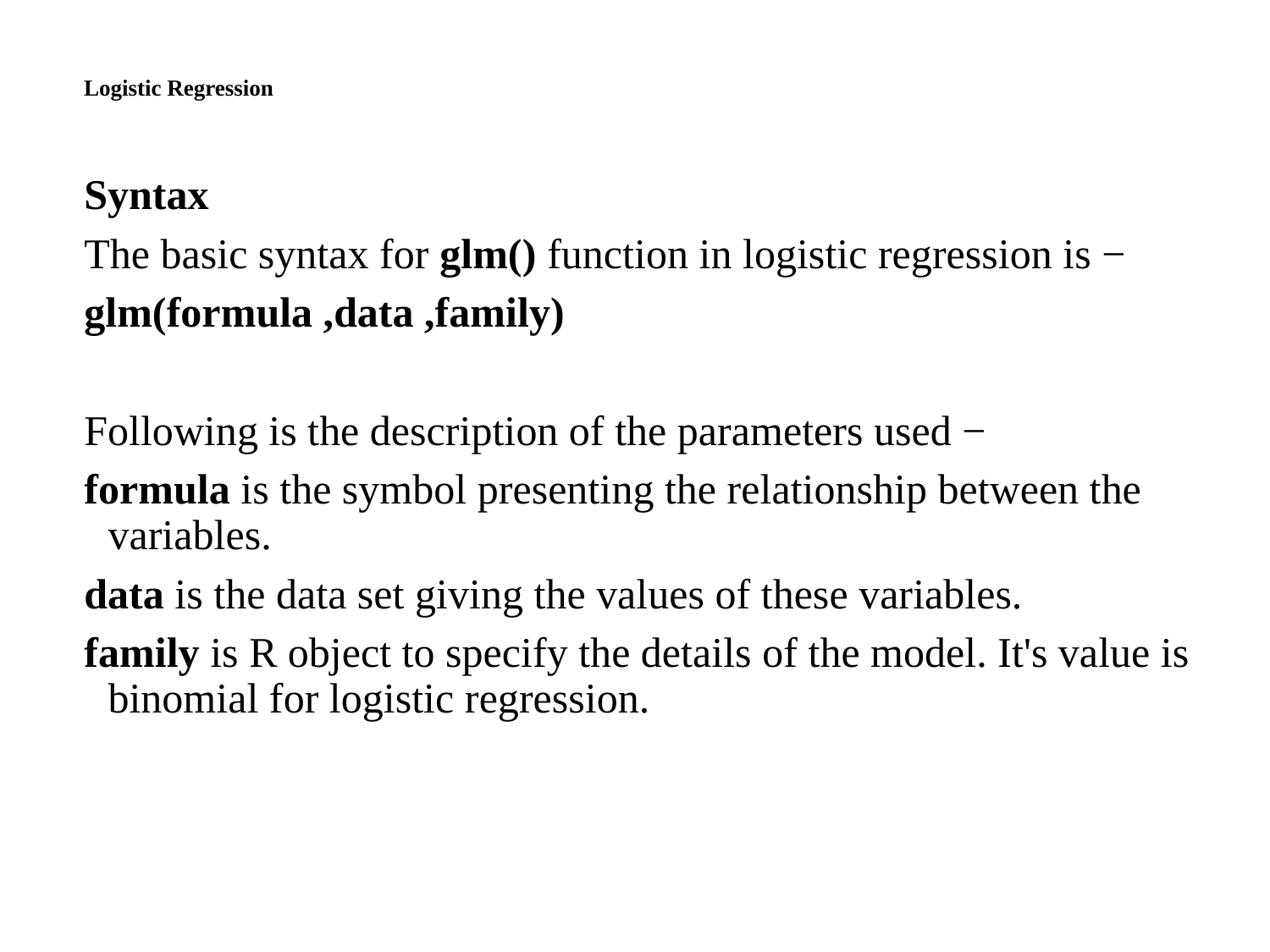

# Logistic Regression
Syntax
The basic syntax for glm() function in logistic regression is −
glm(formula ,data ,family)

Following is the description of the parameters used −
formula is the symbol presenting the relationship between the variables.
data is the data set giving the values of these variables.
family is R object to specify the details of the model. It's value is binomial for logistic regression.